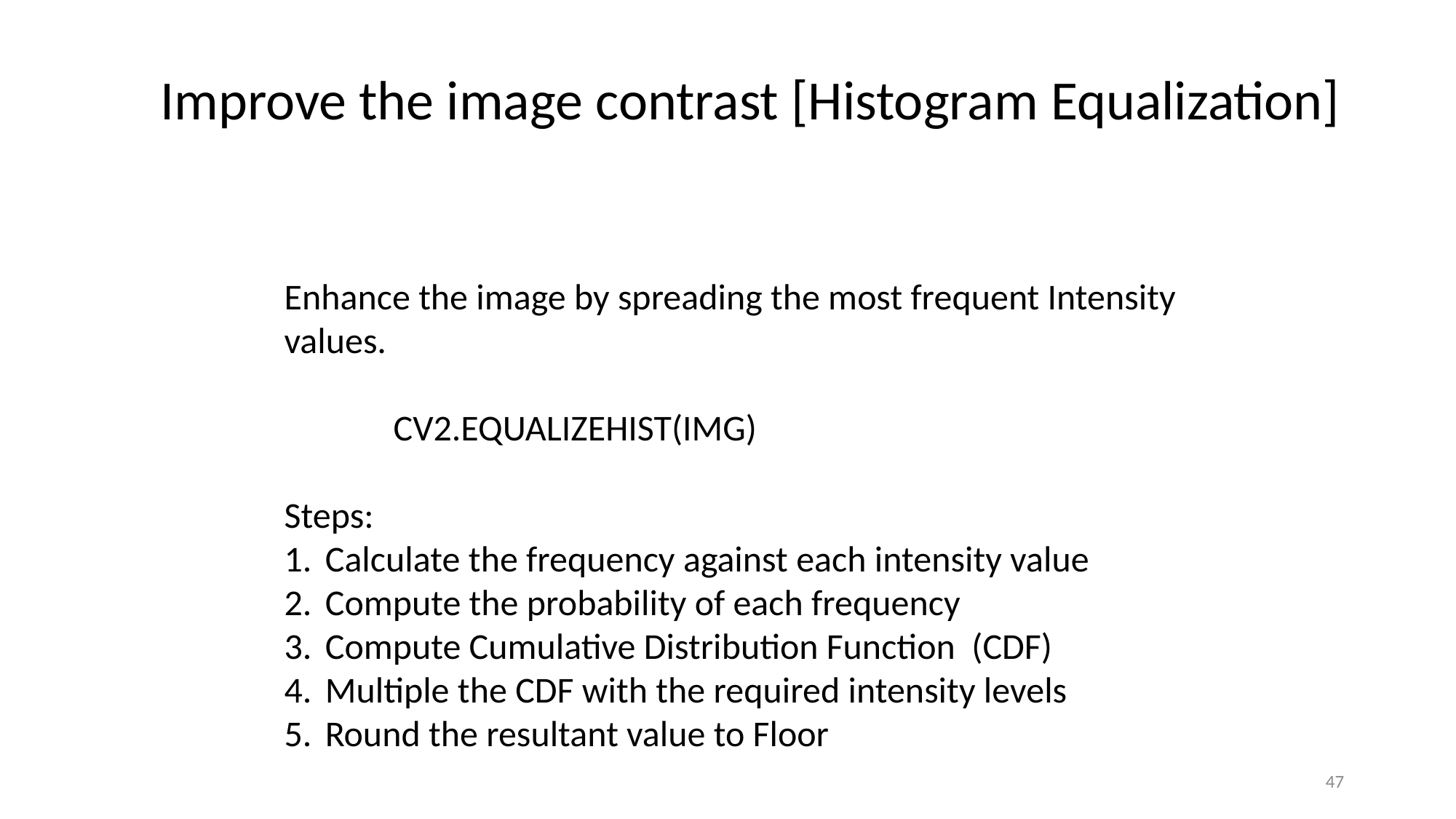

# Improve the image contrast [Histogram Equalization]

Enhance the image by spreading the most frequent Intensity values.

	CV2.EQUALIZEHIST(IMG)

Steps:
Calculate the frequency against each intensity value
Compute the probability of each frequency
Compute Cumulative Distribution Function  (CDF)
Multiple the CDF with the required intensity levels
Round the resultant value to Floor

47